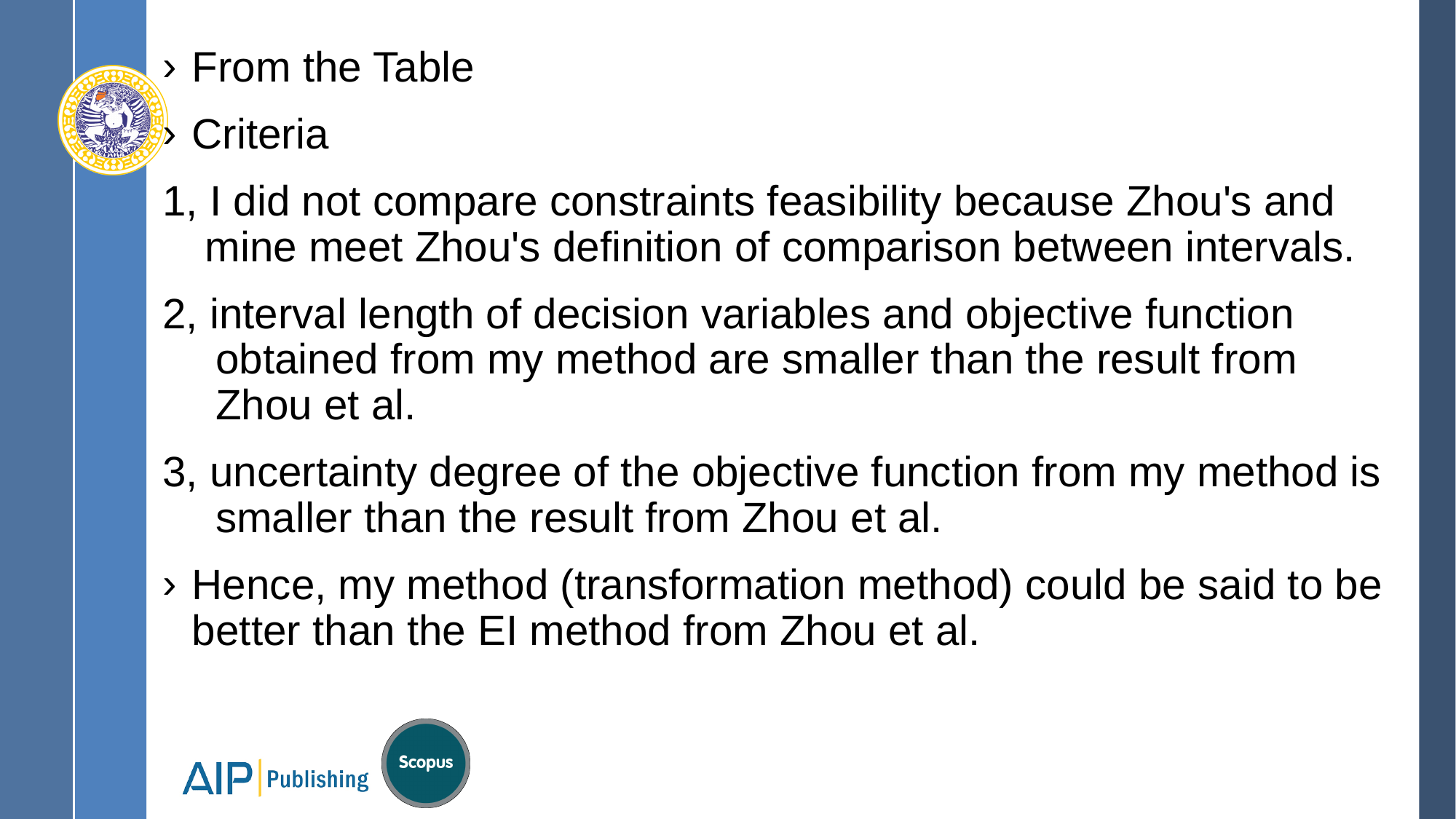

From the Table
Criteria
1, I did not compare constraints feasibility because Zhou's and mine meet Zhou's definition of comparison between intervals.
2, interval length of decision variables and objective function obtained from my method are smaller than the result from Zhou et al.
3, uncertainty degree of the objective function from my method is smaller than the result from Zhou et al.
Hence, my method (transformation method) could be said to be better than the EI method from Zhou et al.